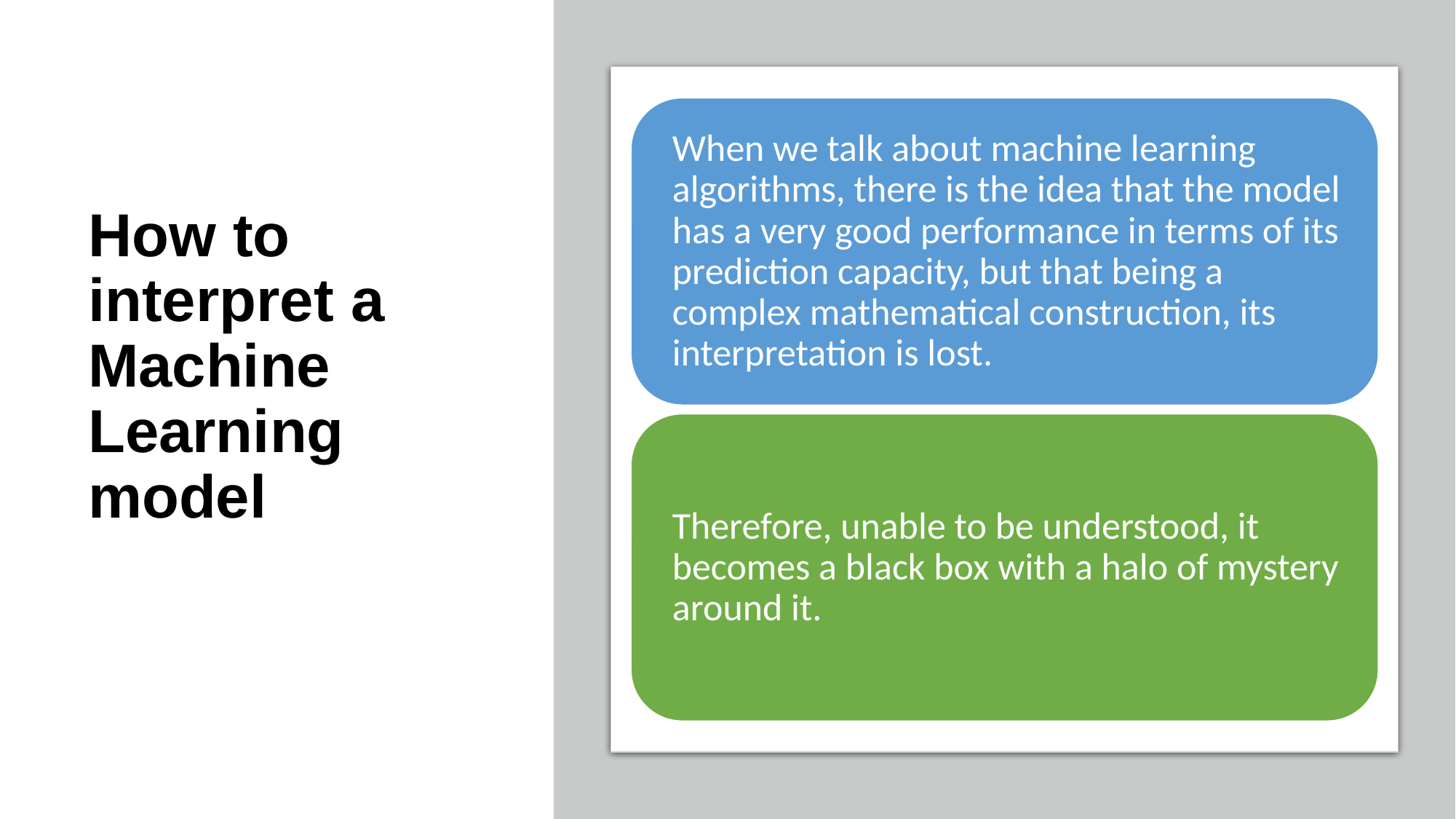

# How to interpret a Machine Learning model
When we talk about machine learning algorithms, there is the idea that the model has a very good performance in terms of its prediction capacity, but that being a complex mathematical construction, its interpretation is lost.
Therefore, unable to be understood, it becomes a black box with a halo of mystery around it.